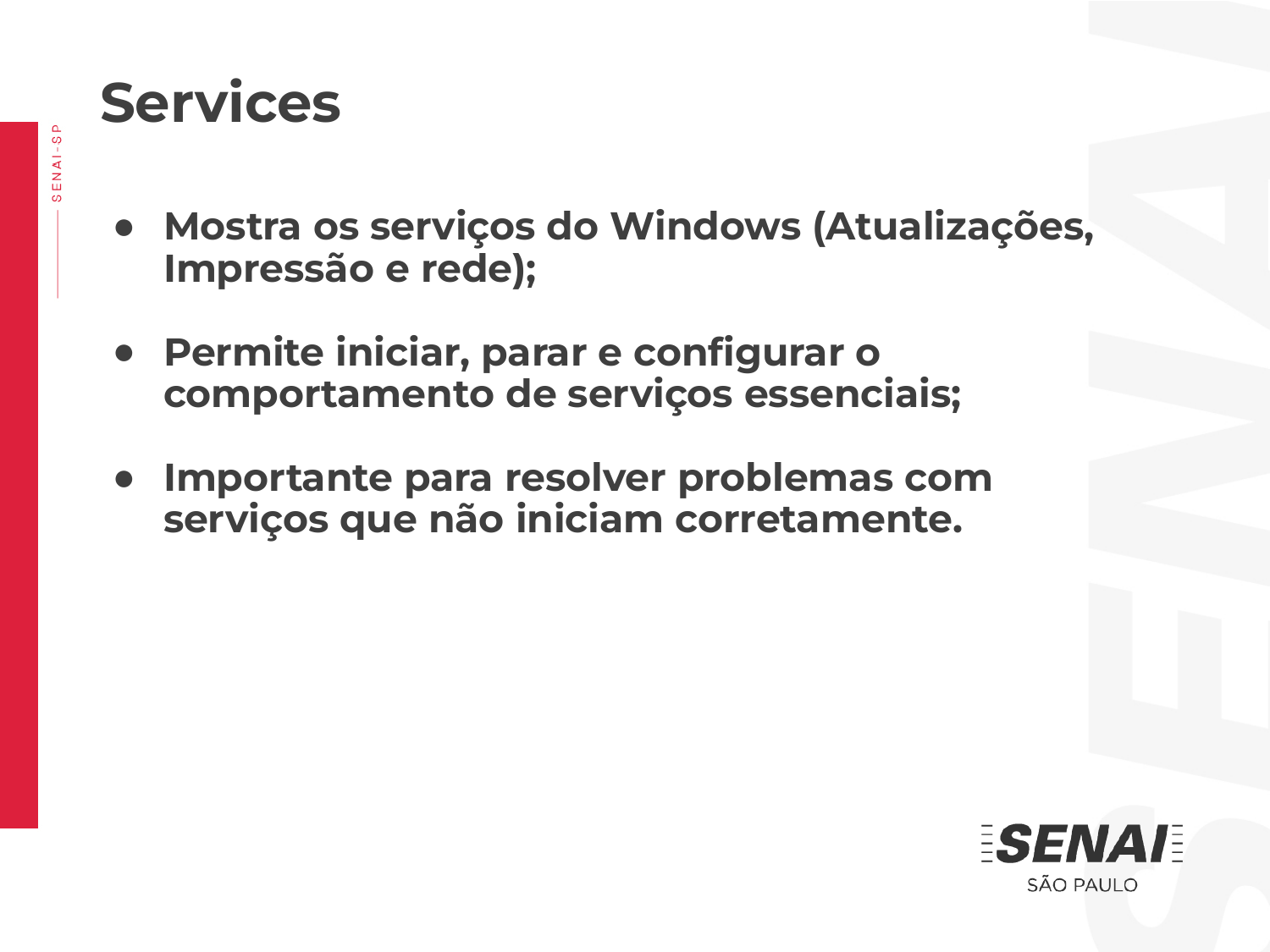

Services
Mostra os serviços do Windows (Atualizações, Impressão e rede);

Permite iniciar, parar e configurar o comportamento de serviços essenciais;

Importante para resolver problemas com serviços que não iniciam corretamente.